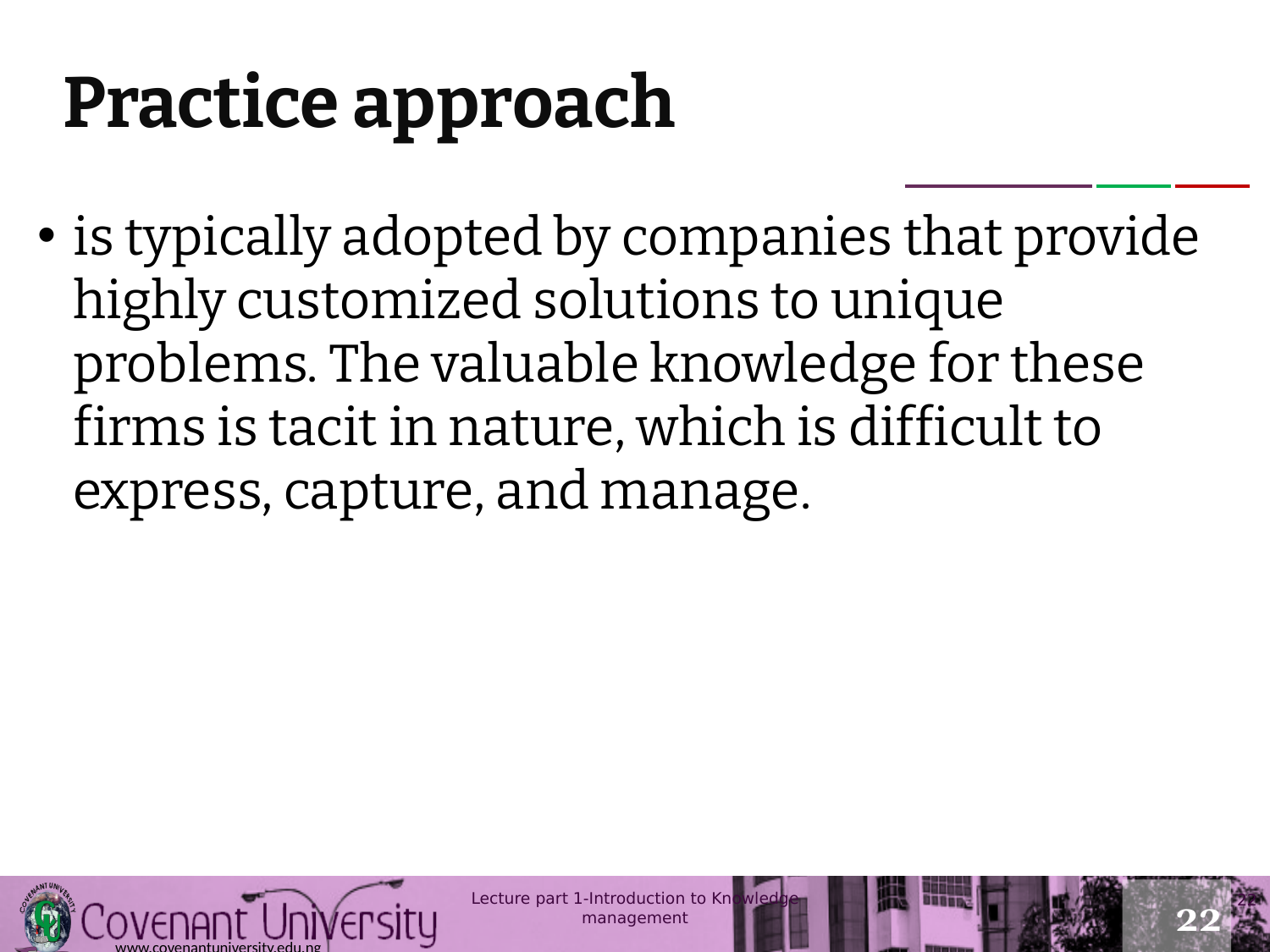

# Practice approach
is typically adopted by companies that provide highly customized solutions to unique problems. The valuable knowledge for these firms is tacit in nature, which is difficult to express, capture, and manage.
22
Lecture part 1-Introduction to Knowledge management